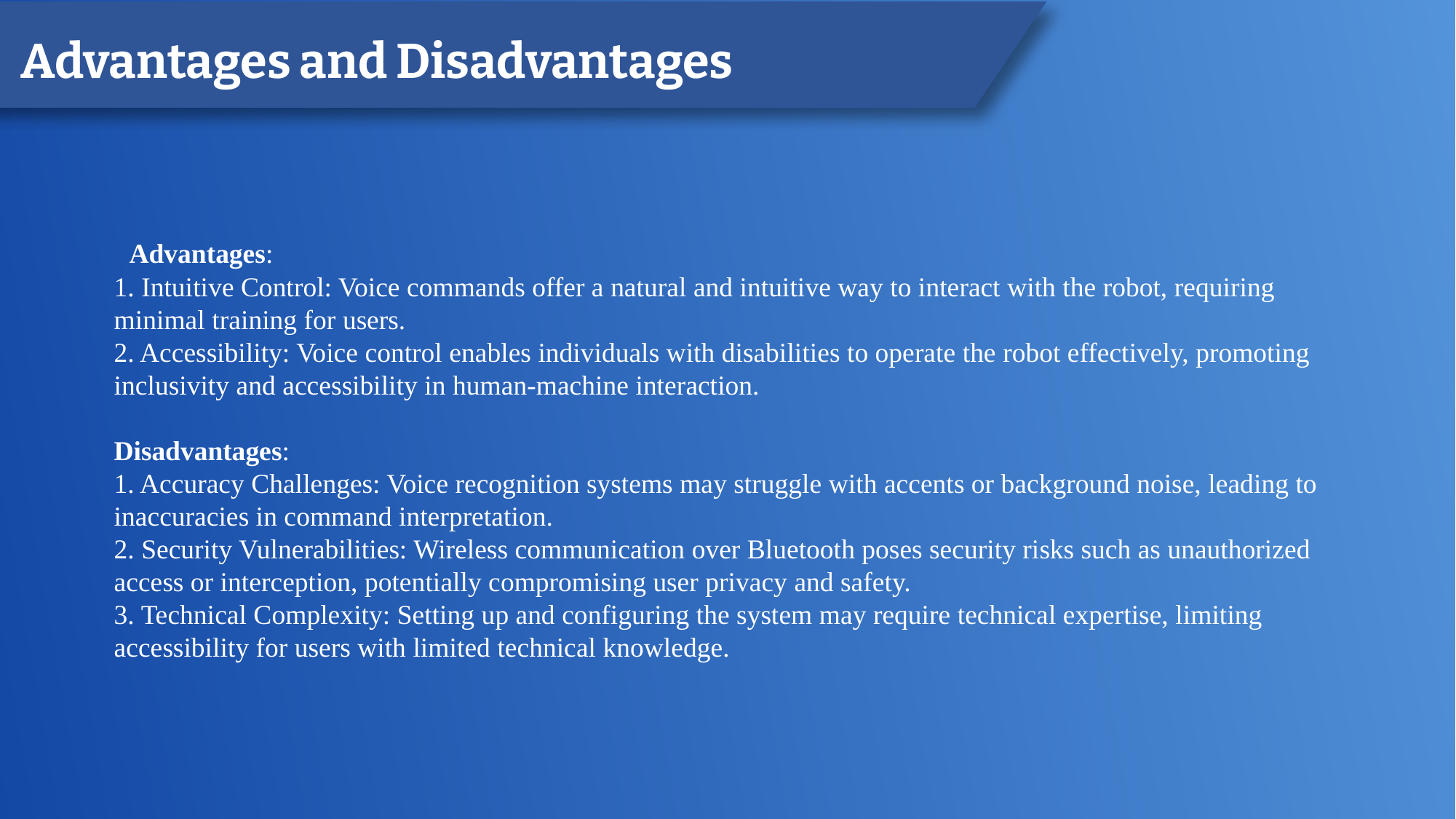

Advantages and Disadvantages
  Advantages:
1. Intuitive Control: Voice commands offer a natural and intuitive way to interact with the robot, requiring minimal training for users.
2. Accessibility: Voice control enables individuals with disabilities to operate the robot effectively, promoting inclusivity and accessibility in human-machine interaction.

Disadvantages:
1. Accuracy Challenges: Voice recognition systems may struggle with accents or background noise, leading to inaccuracies in command interpretation.
2. Security Vulnerabilities: Wireless communication over Bluetooth poses security risks such as unauthorized access or interception, potentially compromising user privacy and safety.
3. Technical Complexity: Setting up and configuring the system may require technical expertise, limiting accessibility for users with limited technical knowledge.